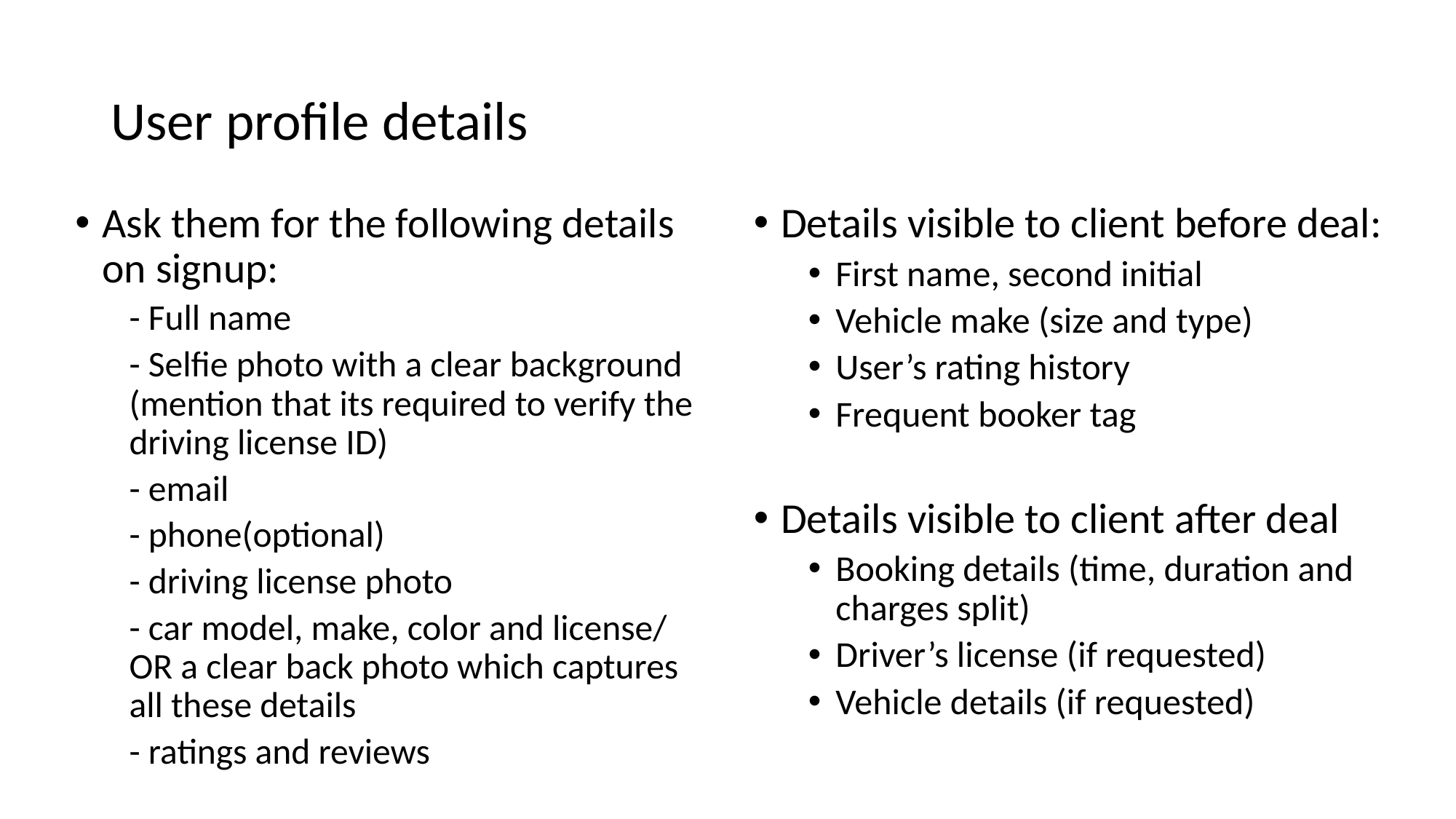

# User profile details
Ask them for the following details on signup:
- Full name
- Selfie photo with a clear background (mention that its required to verify the driving license ID)
- email
- phone(optional)
- driving license photo
- car model, make, color and license/ OR a clear back photo which captures all these details
- ratings and reviews
Details visible to client before deal:
First name, second initial
Vehicle make (size and type)
User’s rating history
Frequent booker tag

Details visible to client after deal
Booking details (time, duration and charges split)
Driver’s license (if requested)
Vehicle details (if requested)